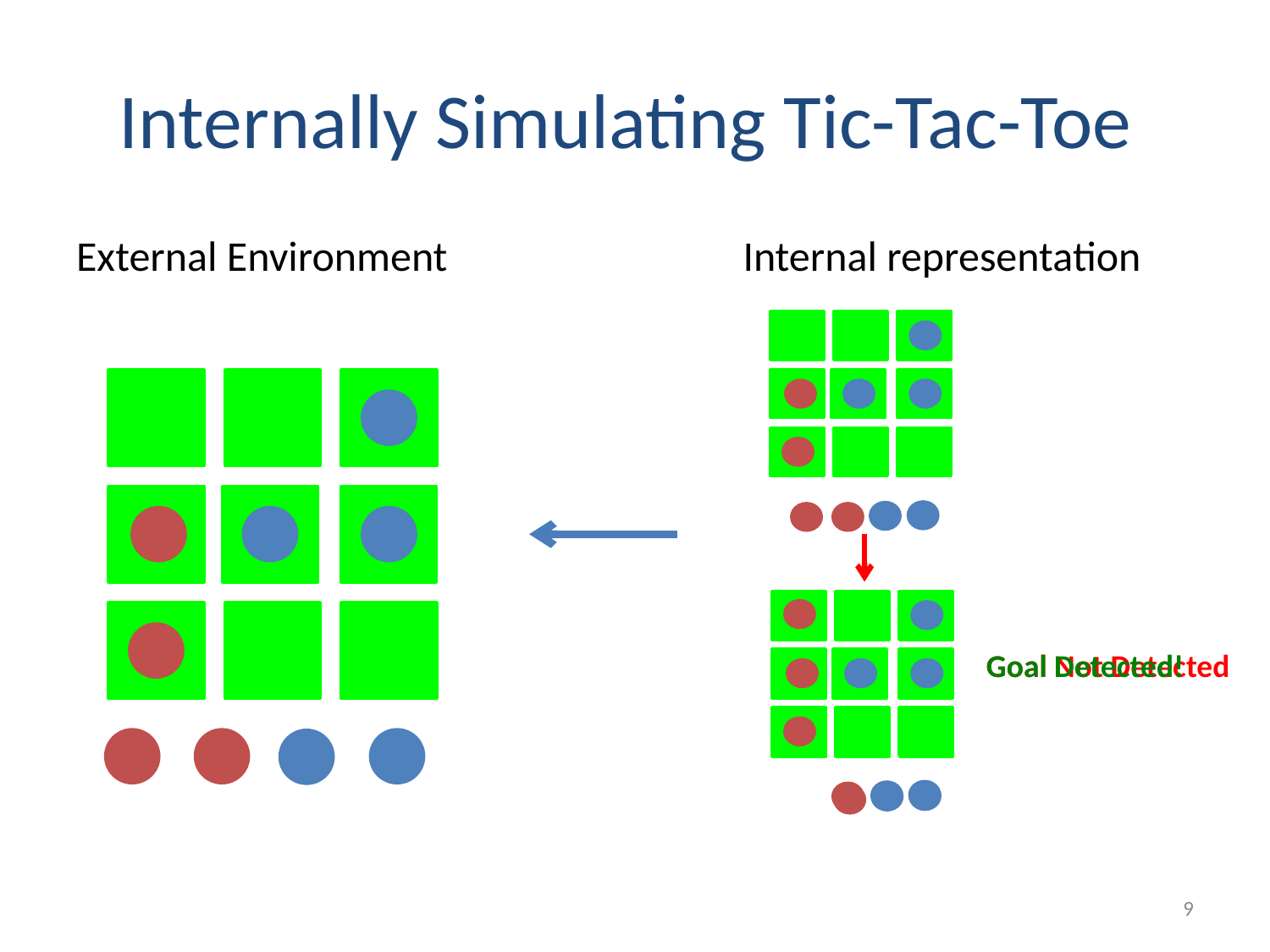

# Internally Simulating Tic-Tac-Toe
Internal representation
External Environment

Goal Not Detected
Goal Detected!

9